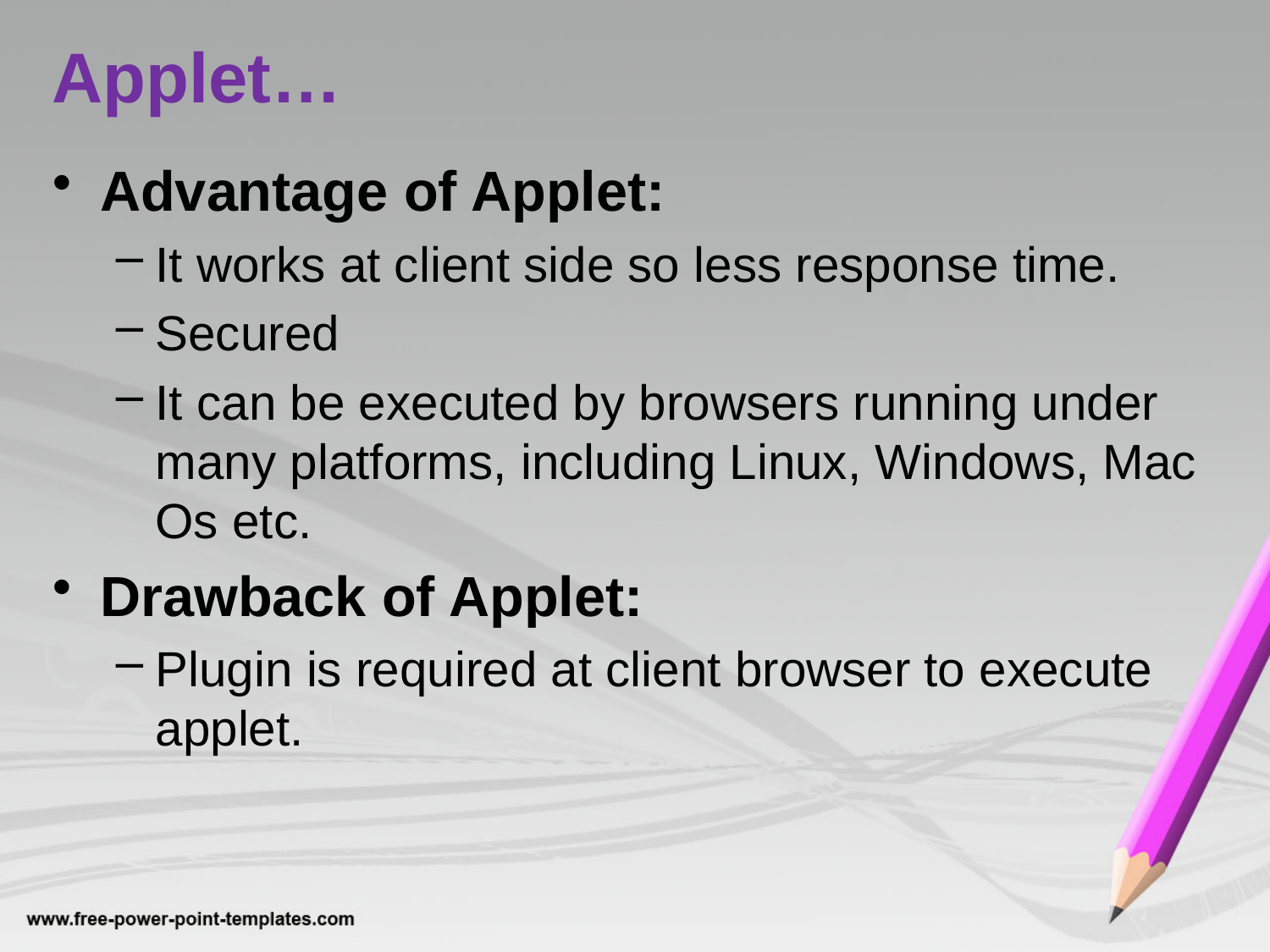

# Applet…
Advantage of Applet:
It works at client side so less response time.
Secured
It can be executed by browsers running under many platforms, including Linux, Windows, Mac Os etc.
Drawback of Applet:
Plugin is required at client browser to execute applet.